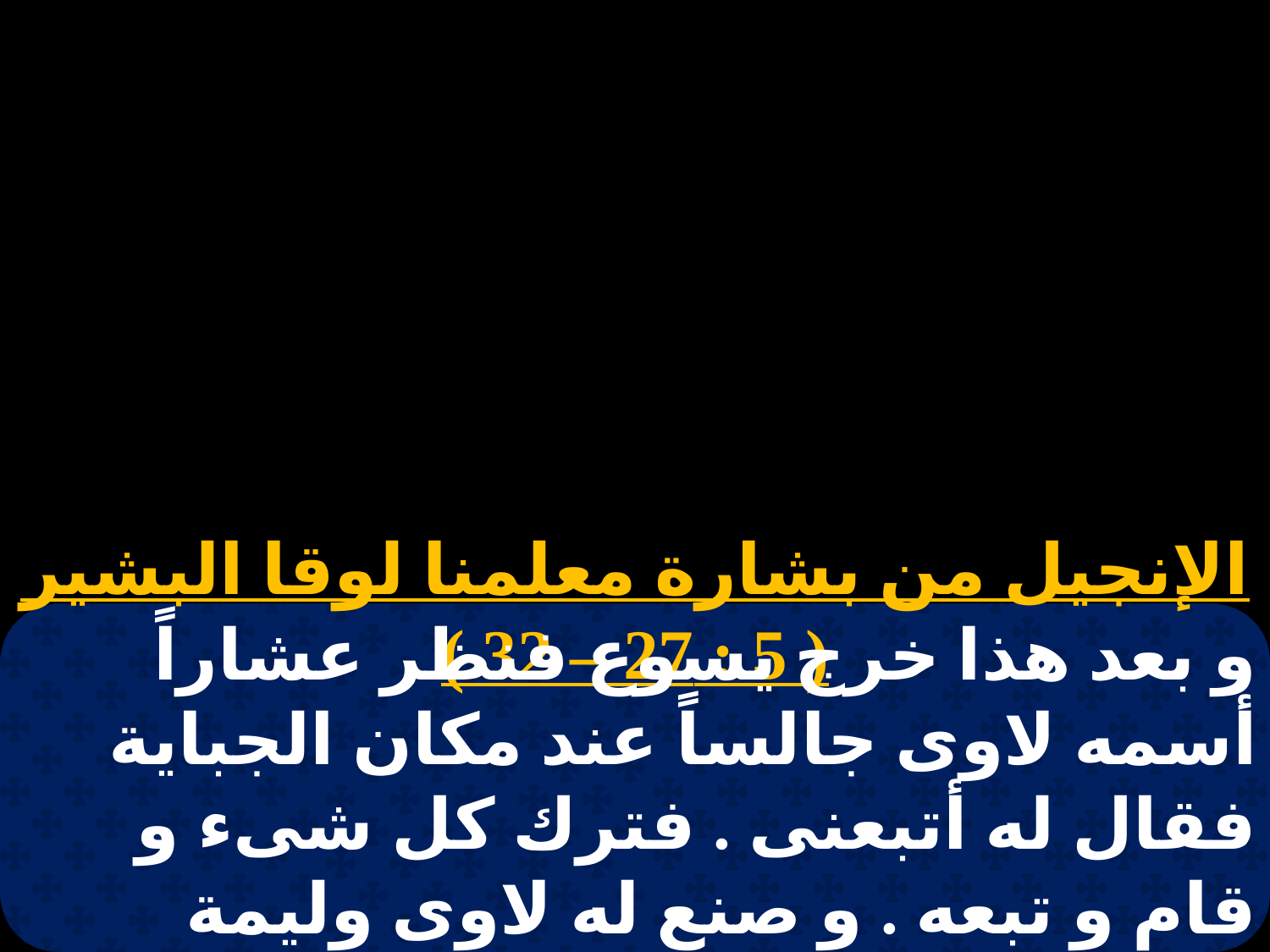

# الإنجيل من بشارة معلمنا لوقا البشير ( 5 : 27 – 32 )
و بعد هذا خرج يسوع فنظر عشاراً أسمه لاوى جالساً عند مكان الجباية فقال له أتبعنى . فترك كل شىء و قام و تبعه . و صنع له لاوى وليمة عظيمة فى بيته . و كان جمع عظيم من العشارين و آخرين متكئين معهم .